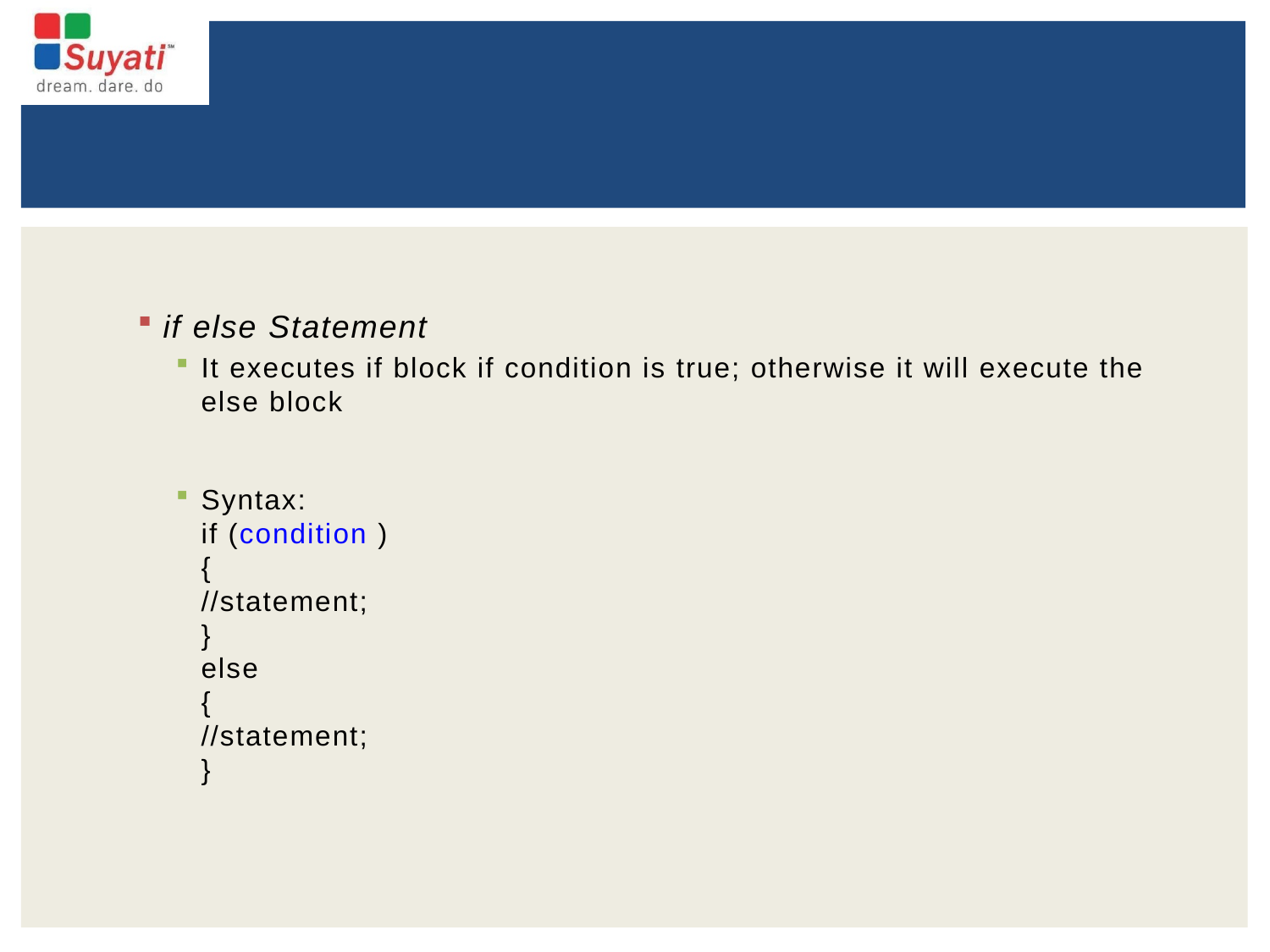

if else Statement
It executes if block if condition is true; otherwise it will execute the else block

Syntax:
if (condition )
{
//statement;
}
else
{
//statement;
}